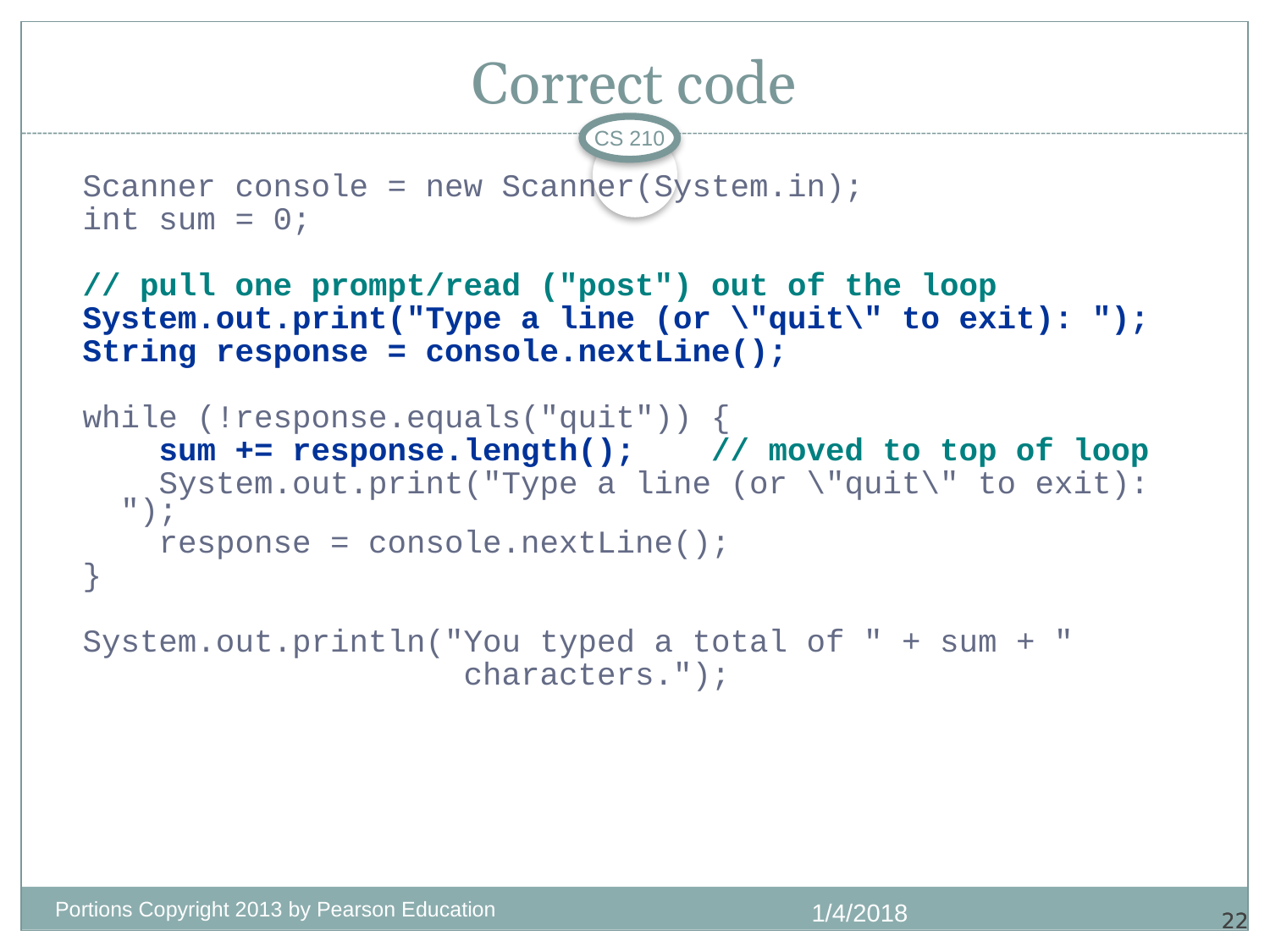

# Correct code
CS 210
Scanner console = new Scanner(System.in);
int sum = 0;

// pull one prompt/read ("post") out of the loop
System.out.print("Type a line (or \"quit\" to exit): ");
String response = console.nextLine();

while (!response.equals("quit")) {
    sum += response.length();    // moved to top of loop
    System.out.print("Type a line (or \"quit\" to exit): ");
    response = console.nextLine();
}

System.out.println("You typed a total of " + sum + "
                    characters.");
Portions Copyright 2013 by Pearson Education
1/4/2018